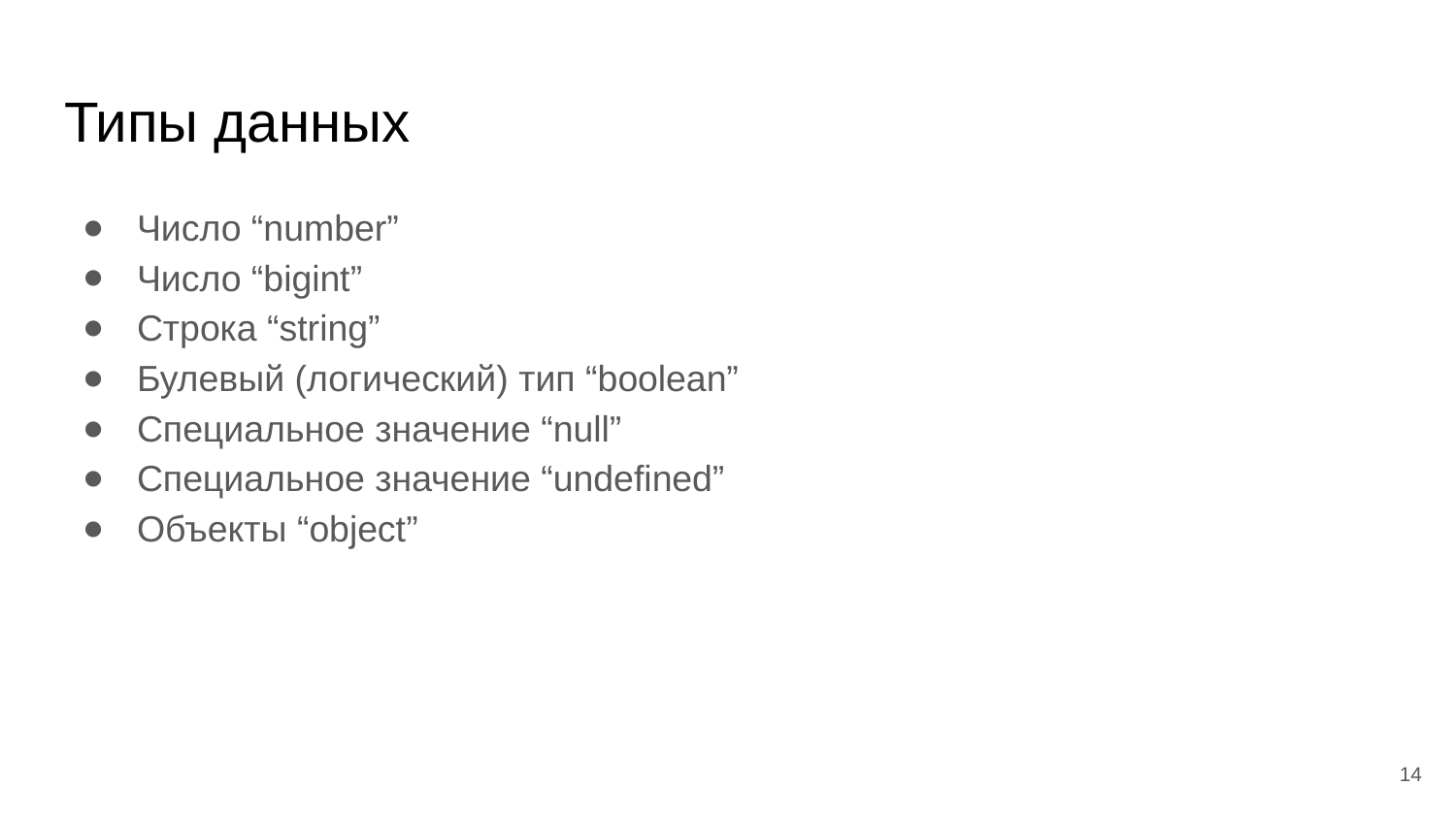

# Типы данных
Число “number”
Число “bigint”
Строка “string”
Булевый (логический) тип “boolean”
Специальное значение “null”
Специальное значение “undefined”
Объекты “object”
14